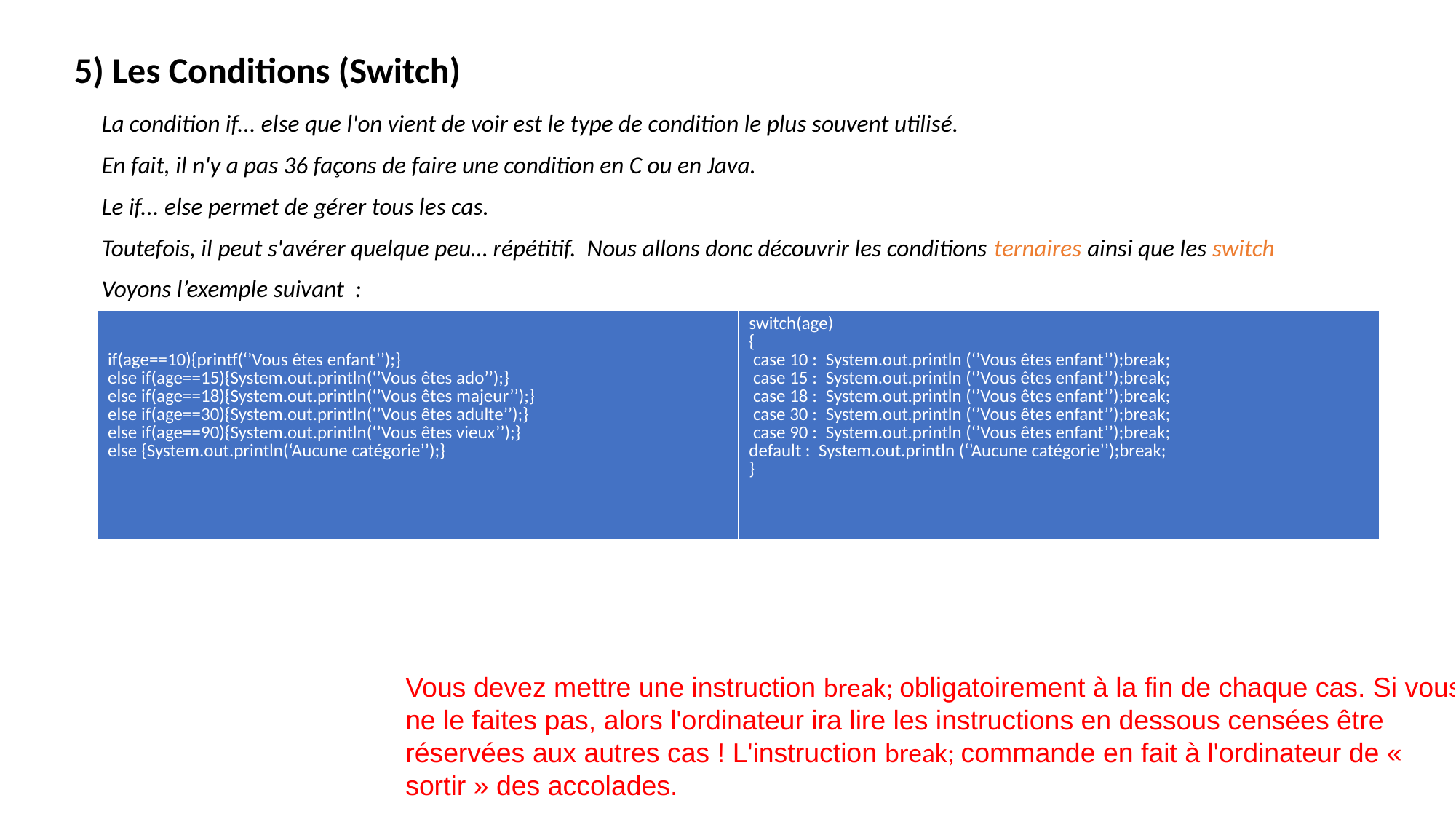

5) Les Conditions (Switch)

La condition if... else que l'on vient de voir est le type de condition le plus souvent utilisé.
En fait, il n'y a pas 36 façons de faire une condition en C ou en Java.
Le if... else permet de gérer tous les cas.
Toutefois, il peut s'avérer quelque peu… répétitif.  Nous allons donc découvrir les conditions ternaires ainsi que les switch
Voyons l’exemple suivant  :

| if(age==10){printf(‘’Vous êtes enfant’’);} else if(age==15){System.out.println(‘’Vous êtes ado’’);} else if(age==18){System.out.println(‘’Vous êtes majeur’’);} else if(age==30){System.out.println(‘’Vous êtes adulte’’);} else if(age==90){System.out.println(‘’Vous êtes vieux’’);} else {System.out.println(‘Aucune catégorie’’);} | switch(age) { case 10 : System.out.println (‘’Vous êtes enfant’’);break; case 15 : System.out.println (‘’Vous êtes enfant’’);break; case 18 : System.out.println (‘’Vous êtes enfant’’);break; case 30 : System.out.println (‘’Vous êtes enfant’’);break; case 90 : System.out.println (‘’Vous êtes enfant’’);break; default : System.out.println (‘’Aucune catégorie’’);break; } |
| --- | --- |
Vous devez mettre une instruction break; obligatoirement à la fin de chaque cas. Si vous ne le faites pas, alors l'ordinateur ira lire les instructions en dessous censées être réservées aux autres cas ! L'instruction break; commande en fait à l'ordinateur de « sortir » des accolades.